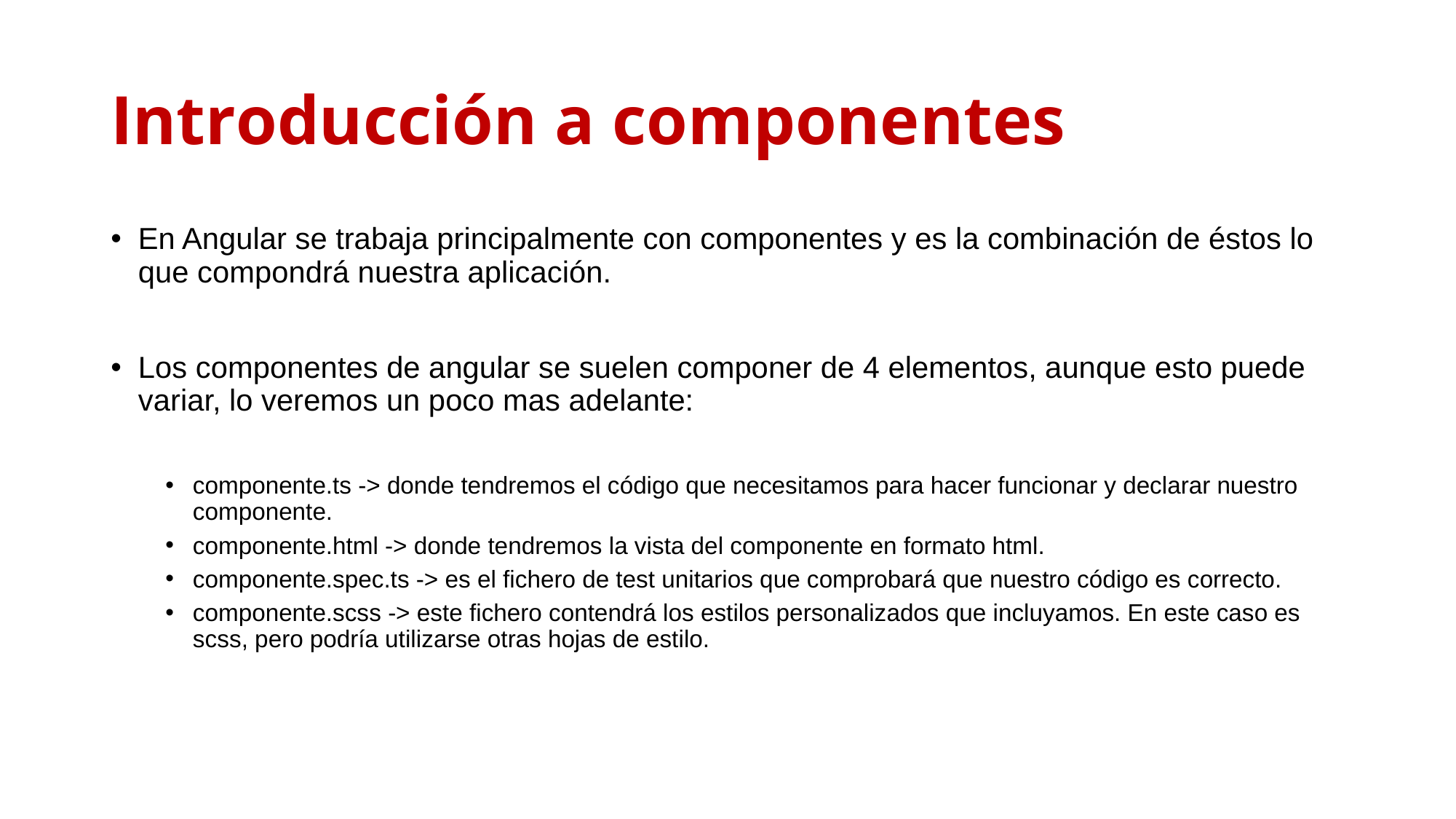

# Introducción a componentes
En Angular se trabaja principalmente con componentes y es la combinación de éstos lo que compondrá nuestra aplicación.

Los componentes de angular se suelen componer de 4 elementos, aunque esto puede variar, lo veremos un poco mas adelante:

componente.ts -> donde tendremos el código que necesitamos para hacer funcionar y declarar nuestro componente.
componente.html -> donde tendremos la vista del componente en formato html.
componente.spec.ts -> es el fichero de test unitarios que comprobará que nuestro código es correcto.
componente.scss -> este fichero contendrá los estilos personalizados que incluyamos. En este caso es scss, pero podría utilizarse otras hojas de estilo.